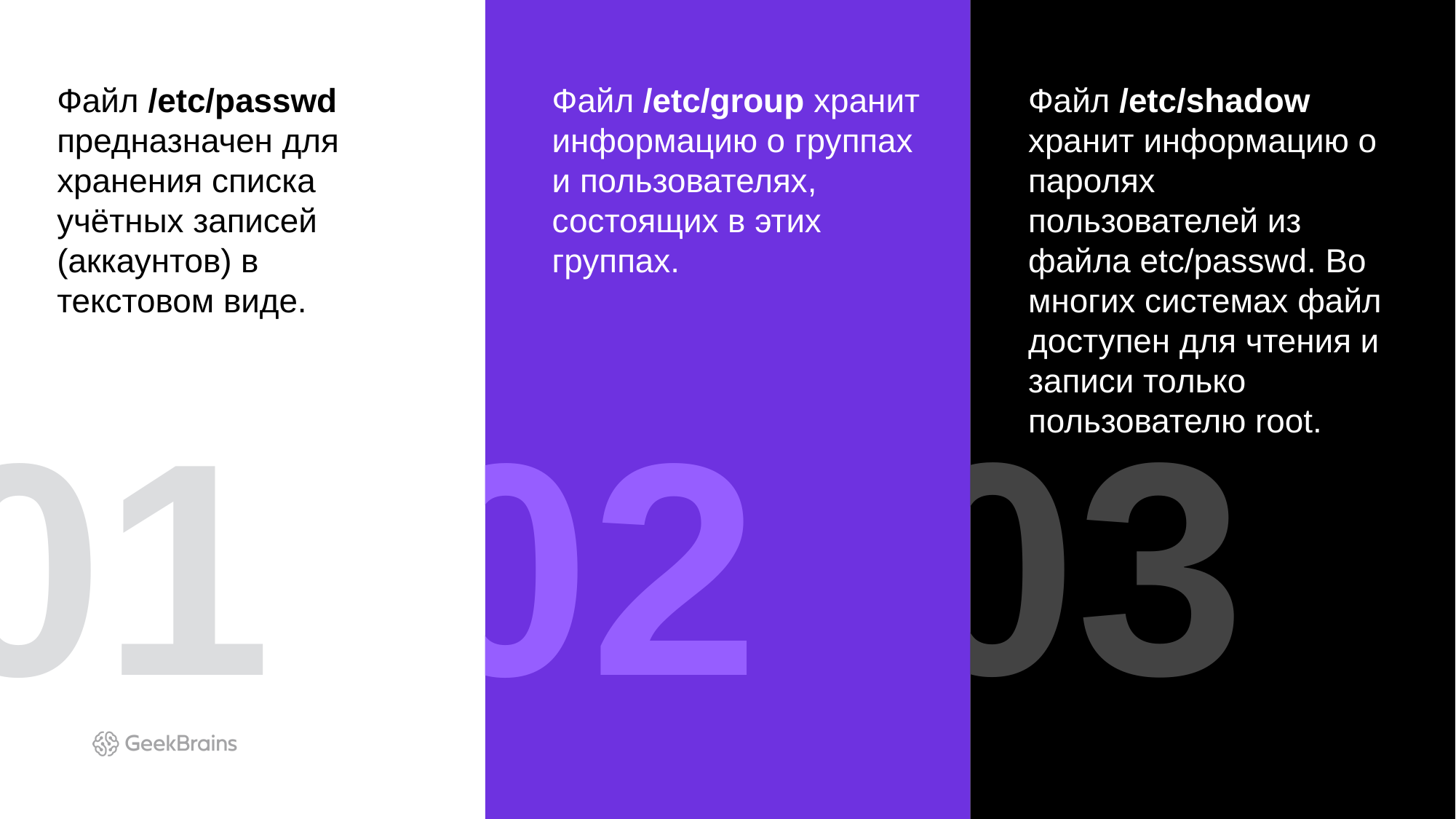

Файл /etc/passwd предназначен для хранения списка учётных записей (аккаунтов) в текстовом виде.
Файл /etc/group хранит информацию о группах и пользователях, состоящих в этих группах.

Файл /etc/shadow хранит информацию о паролях пользователей из файла etc/passwd. Во многих системах файл доступен для чтения и записи только пользователю root.